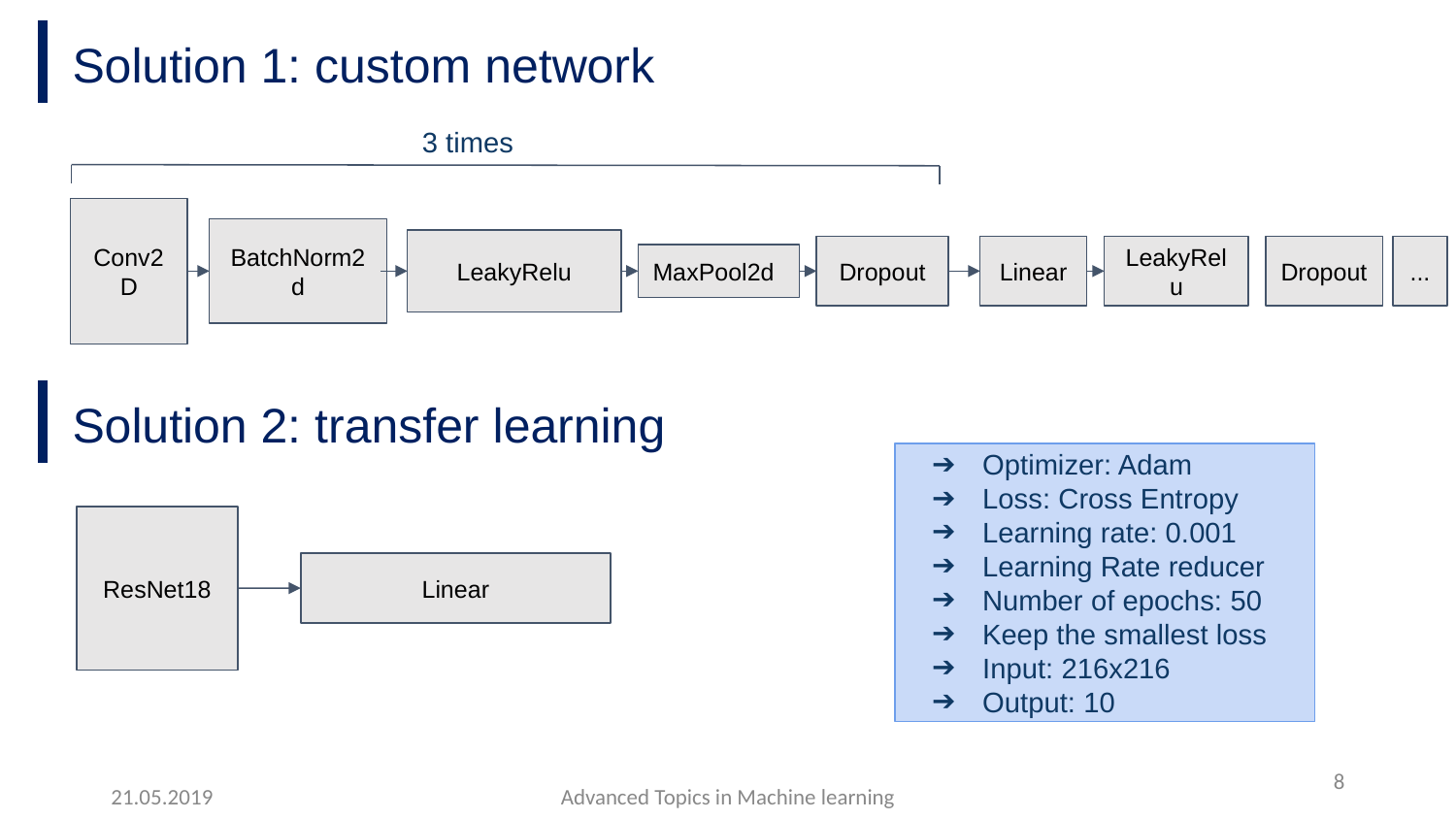

Solution 1: custom network
3 times
Conv2D
BatchNorm2d
LeakyRelu
Dropout
...
Dropout
Linear
LeakyRelu
MaxPool2d
Solution 2: transfer learning
Optimizer: Adam
Loss: Cross Entropy
Learning rate: 0.001
Learning Rate reducer
Number of epochs: 50
Keep the smallest loss
Input: 216x216
Output: 10
ResNet18
Linear
8
21.05.2019
Advanced Topics in Machine learning